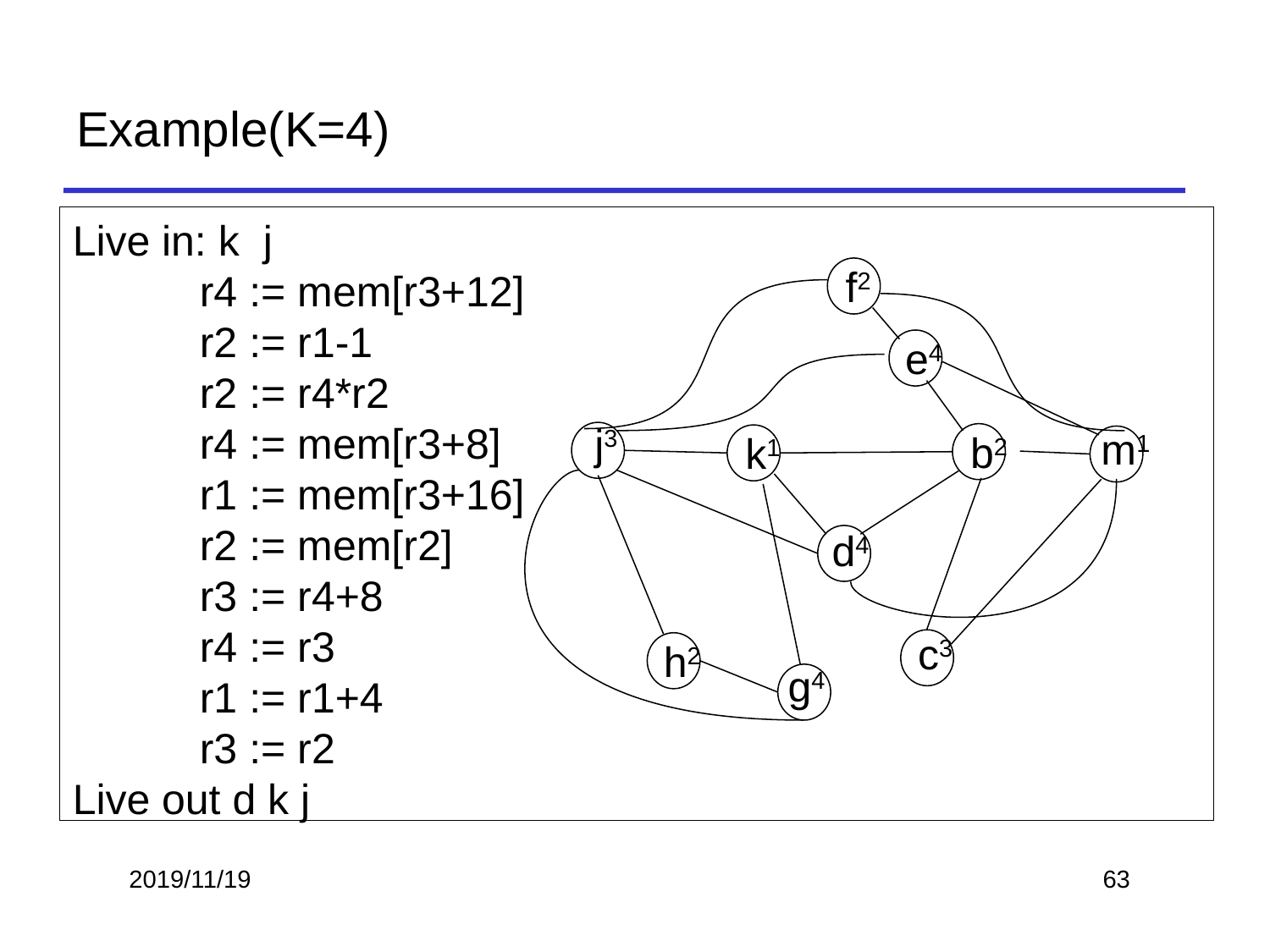

# Example(K=4)
Live in: k  j
	r4 := mem[r3+12]
	r2 := r1-1
	r2 := r4*r2
	r4 := mem[r3+8]
	r1 := mem[r3+16]
	r2 := mem[r2]
	r3 := r4+8
	r4 := r3
	r1 := r1+4
	r3 := r2
Live out d k j
f2

e4

j3
m1
b2

k1

d4

c3
h2

g4
2019/11/19
63